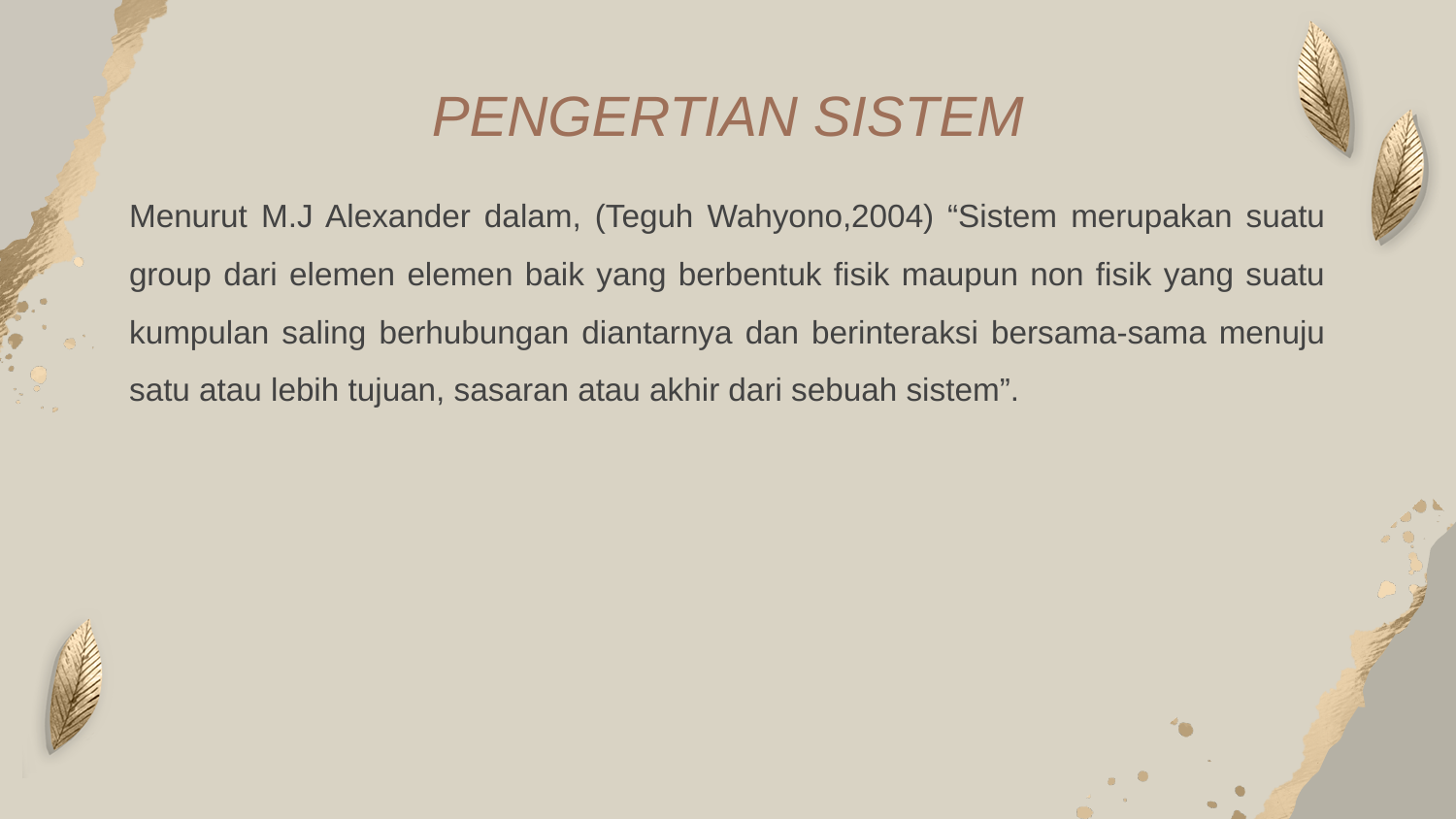

# PENGERTIAN SISTEM
Menurut M.J Alexander dalam, (Teguh Wahyono,2004) “Sistem merupakan suatu group dari elemen elemen baik yang berbentuk fisik maupun non fisik yang suatu kumpulan saling berhubungan diantarnya dan berinteraksi bersama-sama menuju satu atau lebih tujuan, sasaran atau akhir dari sebuah sistem”.